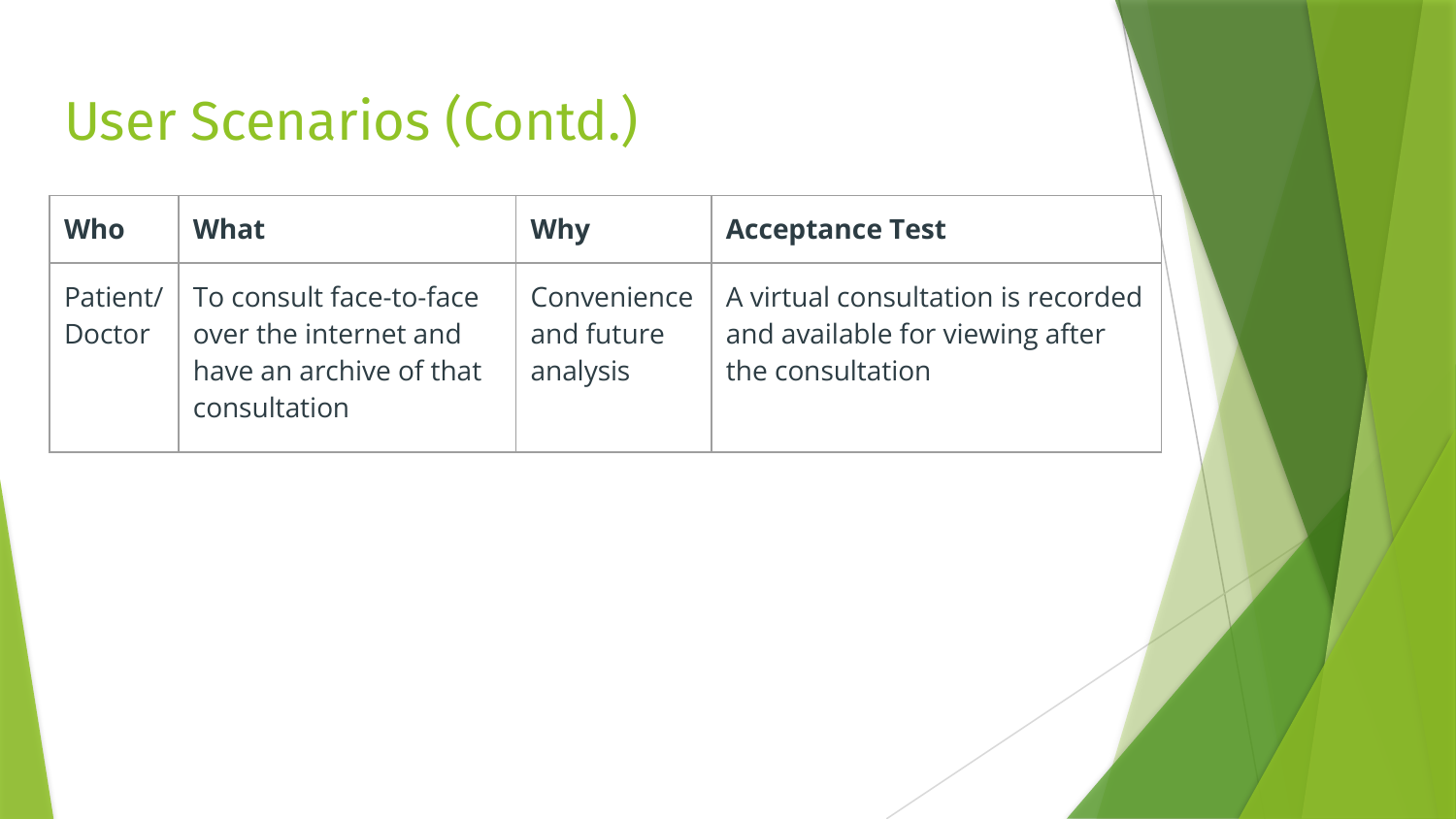

# User Scenarios (Contd.)
| Who | What | Why | Acceptance Test |
| --- | --- | --- | --- |
| Patient/Doctor | To consult face-to-face over the internet and have an archive of that consultation | Convenience and future analysis | A virtual consultation is recorded and available for viewing after the consultation |